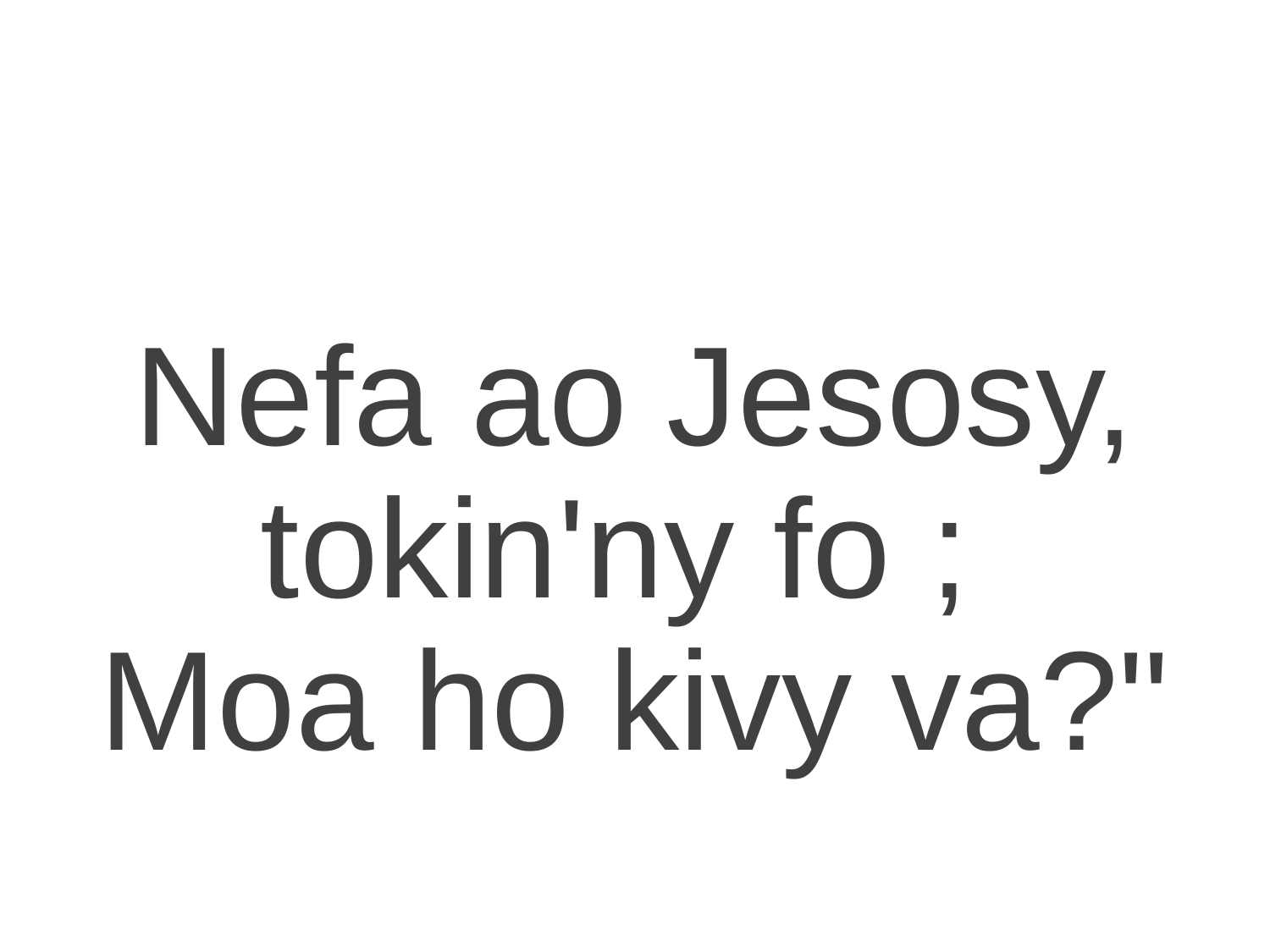

Nefa ao Jesosy, tokin'ny fo ;
Moa ho kivy va?"